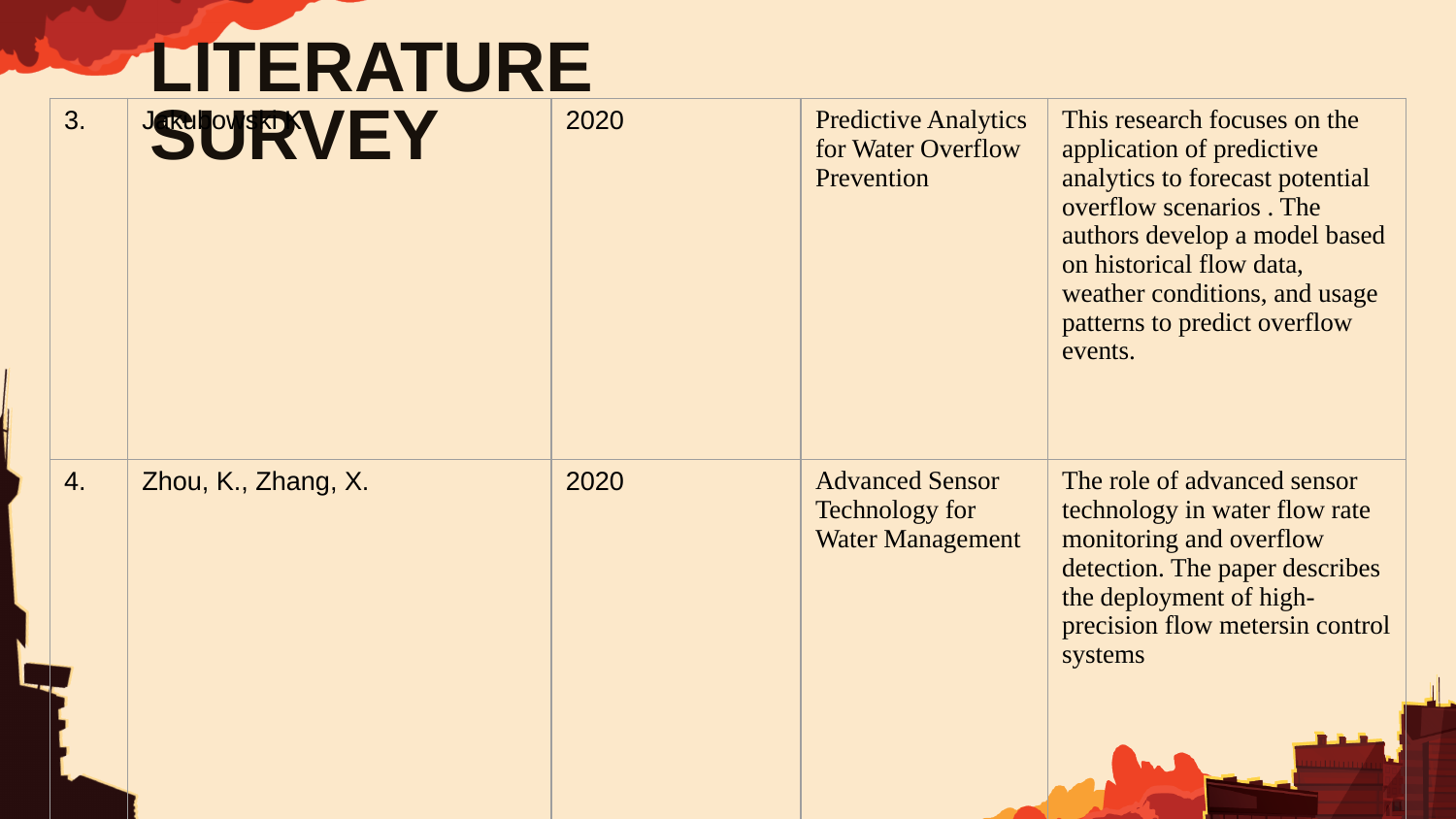

LITERATURE SURVEY
| 3. | Jakubowski K | 2020 | Predictive Analytics for Water Overflow Prevention | This research focuses on the application of predictive analytics to forecast potential overflow scenarios . The authors develop a model based on historical flow data, weather conditions, and usage patterns to predict overflow events. |
| --- | --- | --- | --- | --- |
| 4. | Zhou, K., Zhang, X. | 2020 | Advanced Sensor Technology for Water Management | The role of advanced sensor technology in water flow rate monitoring and overflow detection. The paper describes the deployment of high-precision flow metersin control systems |